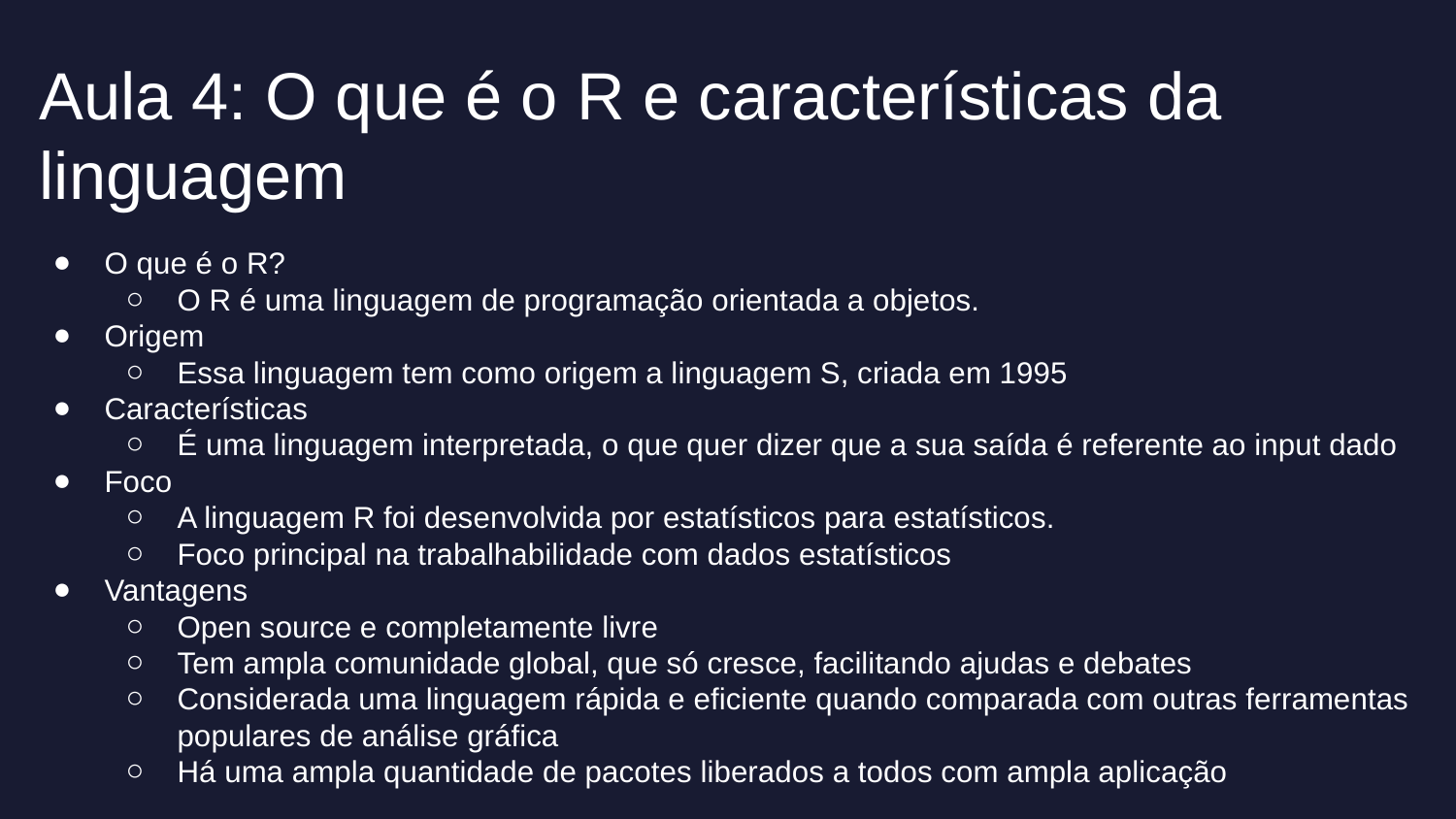

Aula 4: O que é o R e características da linguagem
O que é o R?
O R é uma linguagem de programação orientada a objetos.
Origem
Essa linguagem tem como origem a linguagem S, criada em 1995
Características
É uma linguagem interpretada, o que quer dizer que a sua saída é referente ao input dado
Foco
A linguagem R foi desenvolvida por estatísticos para estatísticos.
Foco principal na trabalhabilidade com dados estatísticos
Vantagens
Open source e completamente livre
Tem ampla comunidade global, que só cresce, facilitando ajudas e debates
Considerada uma linguagem rápida e eficiente quando comparada com outras ferramentas populares de análise gráfica
Há uma ampla quantidade de pacotes liberados a todos com ampla aplicação